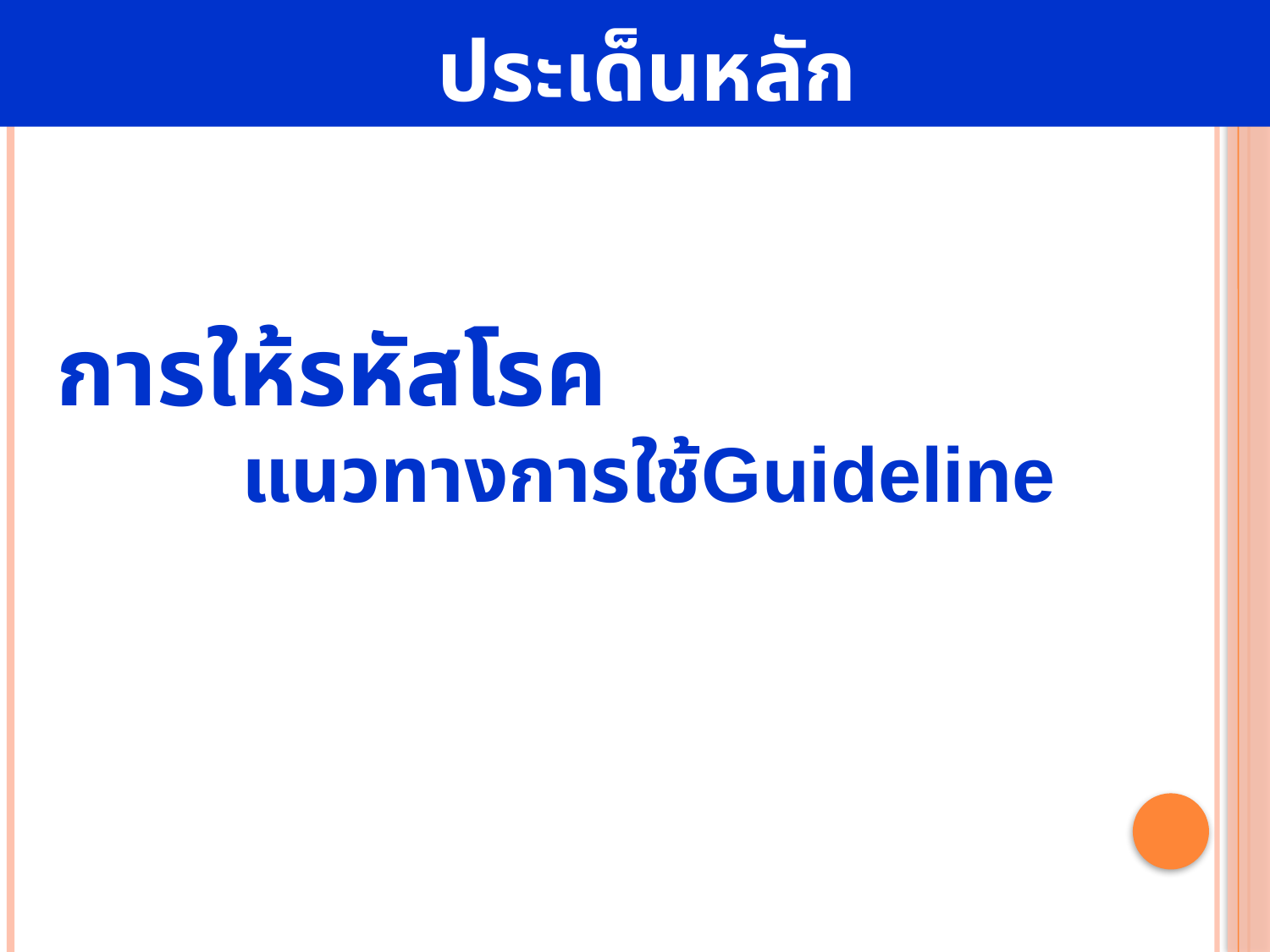

ประเด็นหลัก
 การให้รหัสโรค
	    แนวทางการใช้Guideline